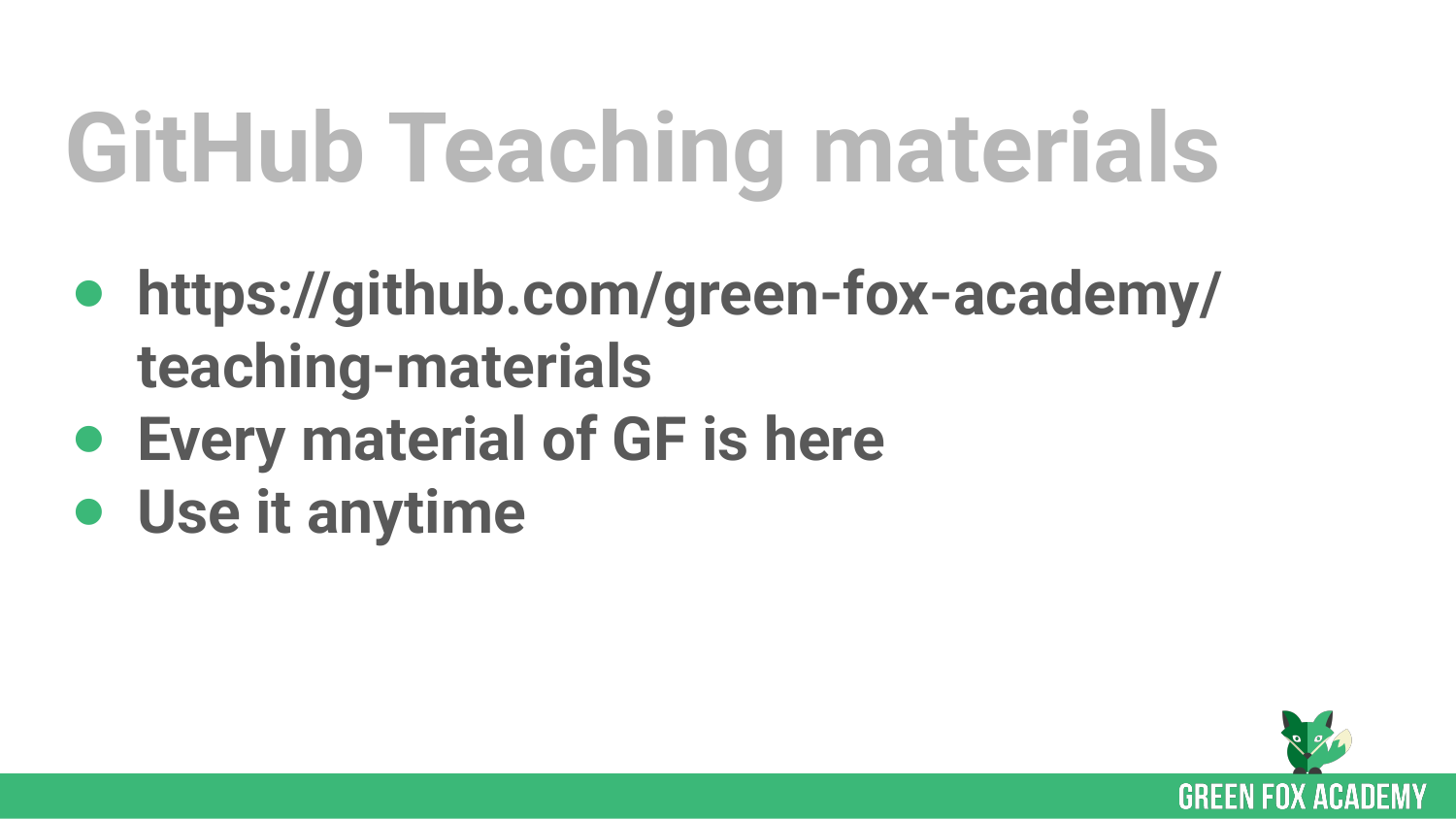

# GitHub Teaching materials
https://github.com/green-fox-academy/teaching-materials
Every material of GF is here
Use it anytime